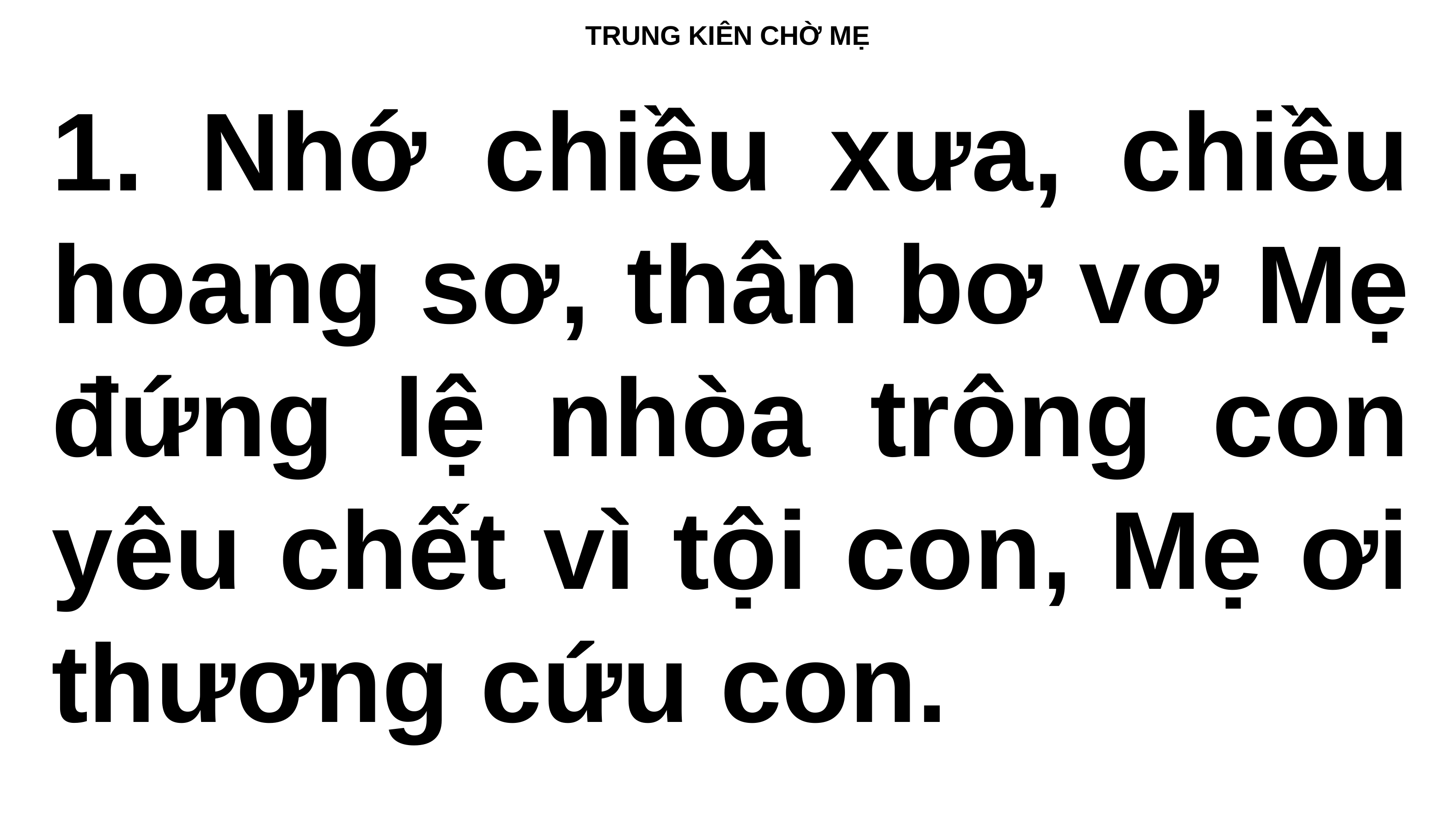

TRUNG KIÊN CHỜ MẸ
1. Nhớ chiều xưa, chiều hoang sơ, thân bơ vơ Mẹ đứng lệ nhòa trông con yêu chết vì tội con, Mẹ ơi thương cứu con.